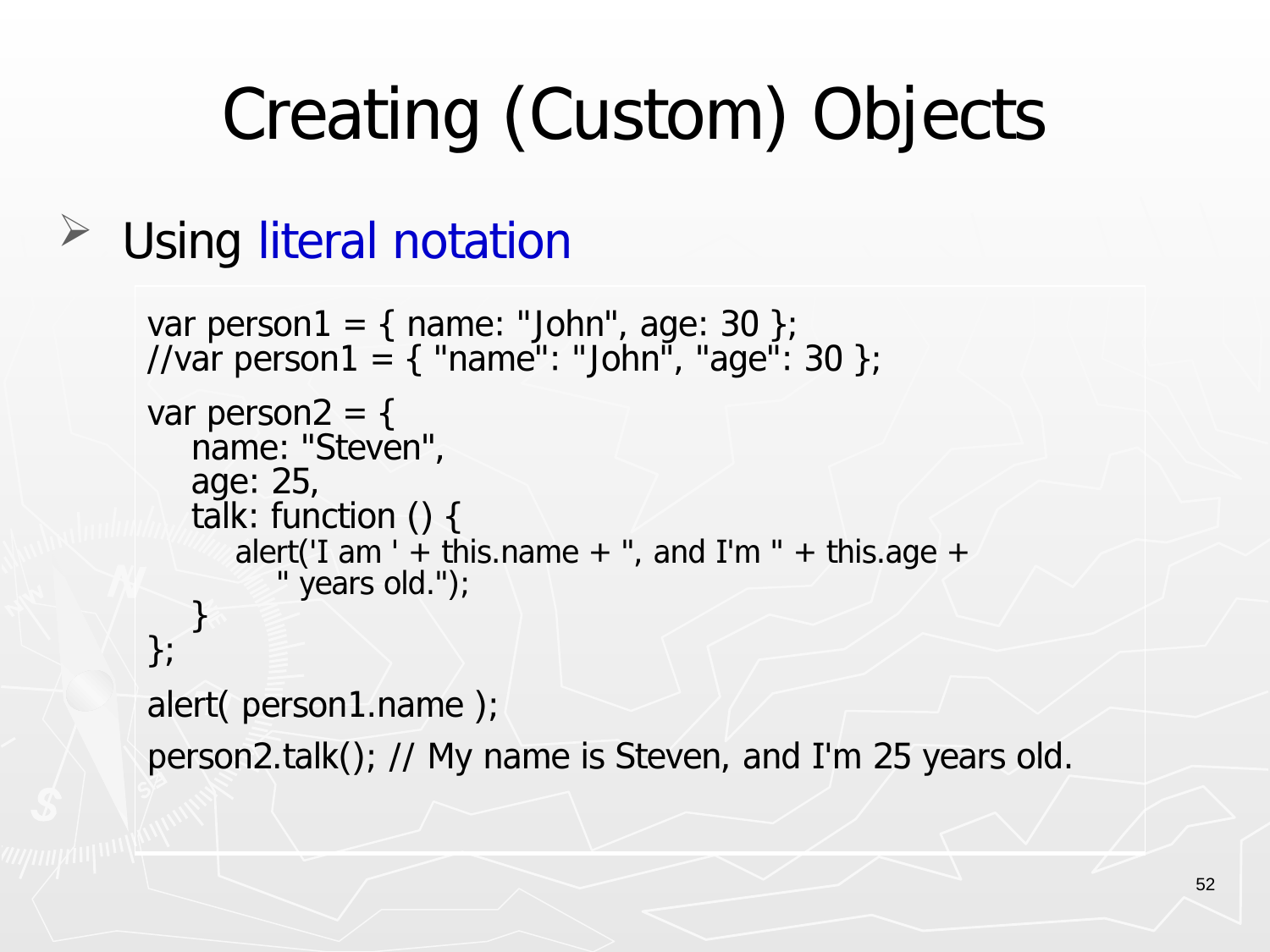

# Creating (Custom) Objects
 Using literal notation

| var person1 = { name: "John", age: 30 }; //var person1 = { "name": "John", "age": 30 }; var person2 = { name: "Steven", age: 25, talk: function () { alert('I am ' + this.name + ", and I'm " + this.age + " years old."); } }; alert( person1.name ); person2.talk(); // My name is Steven, and I'm 25 years old. |
| --- |
52